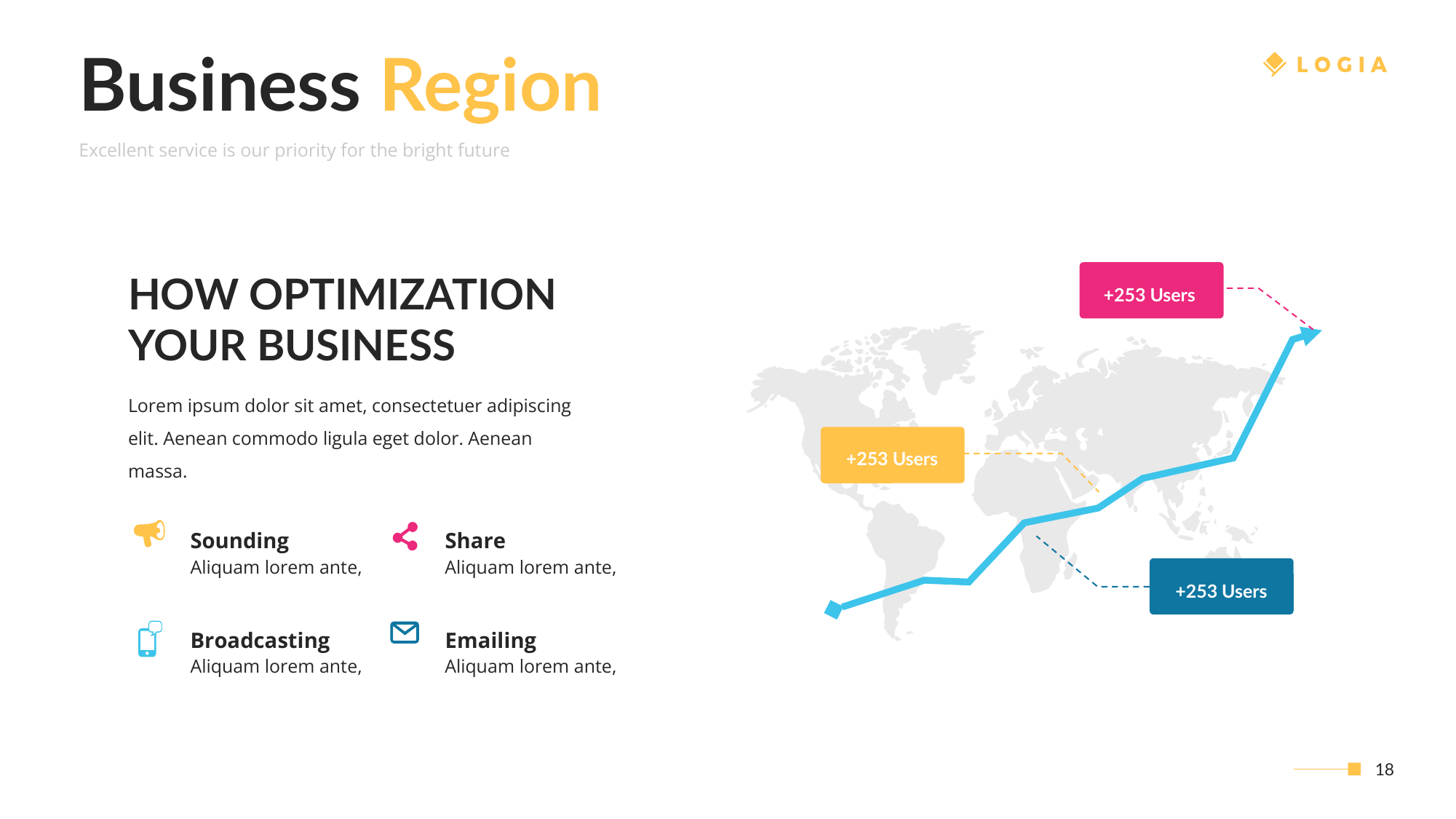

Business Region

Excellent service is our priority for the bright future
HOW OPTIMIZATION YOUR BUSINESS

+253 Users

Lorem ipsum dolor sit amet, consectetuer adipiscing elit. Aenean commodo ligula eget dolor. Aenean massa.

+253 Users

Sounding
Share

Aliquam lorem ante,
Aliquam lorem ante,

+253 Users
Broadcasting
Emailing

Aliquam lorem ante,
Aliquam lorem ante,